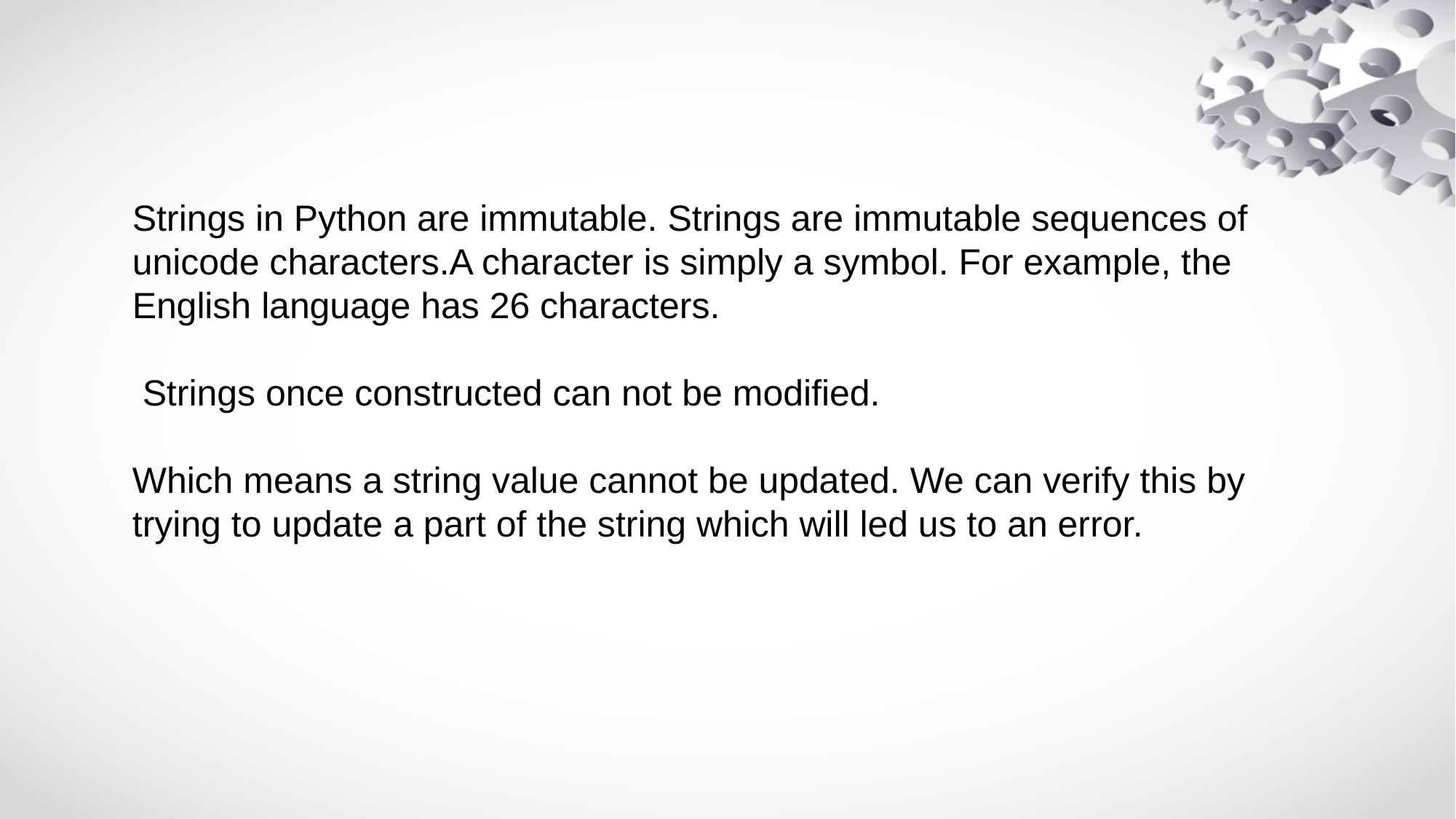

# Strings in Python are immutable. Strings are immutable sequences of unicode characters.A character is simply a symbol. For example, the English language has 26 characters. Strings once constructed can not be modified. Which means a string value cannot be updated. We can verify this by trying to update a part of the string which will led us to an error.